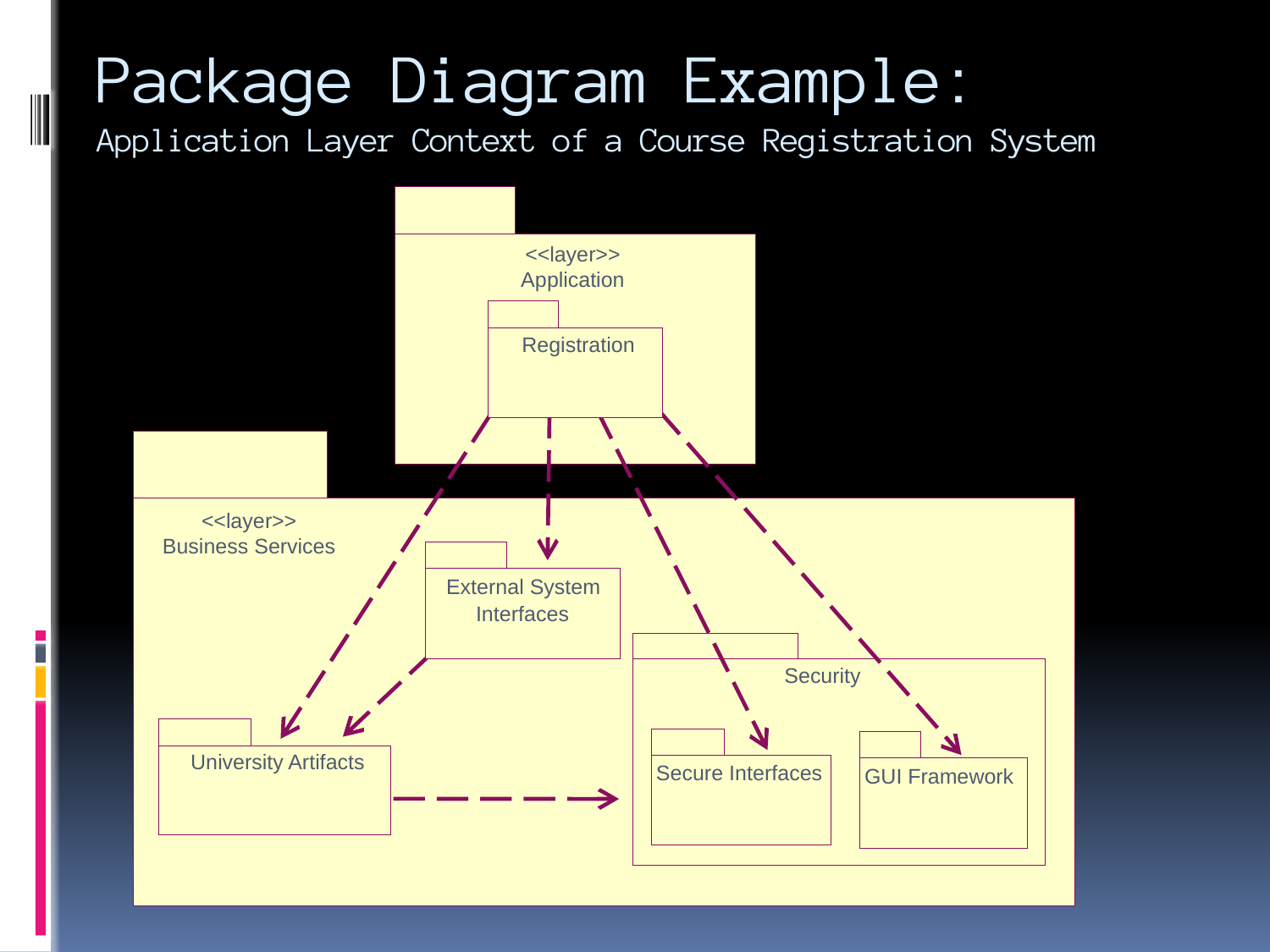

# Package Diagram Example: Application Layer Context of a Course Registration System

<<layer>>
Application

Registration

<<layer>>
Business Services

External System
Interfaces

Security

Secure Interfaces
GUI Framework

University Artifacts